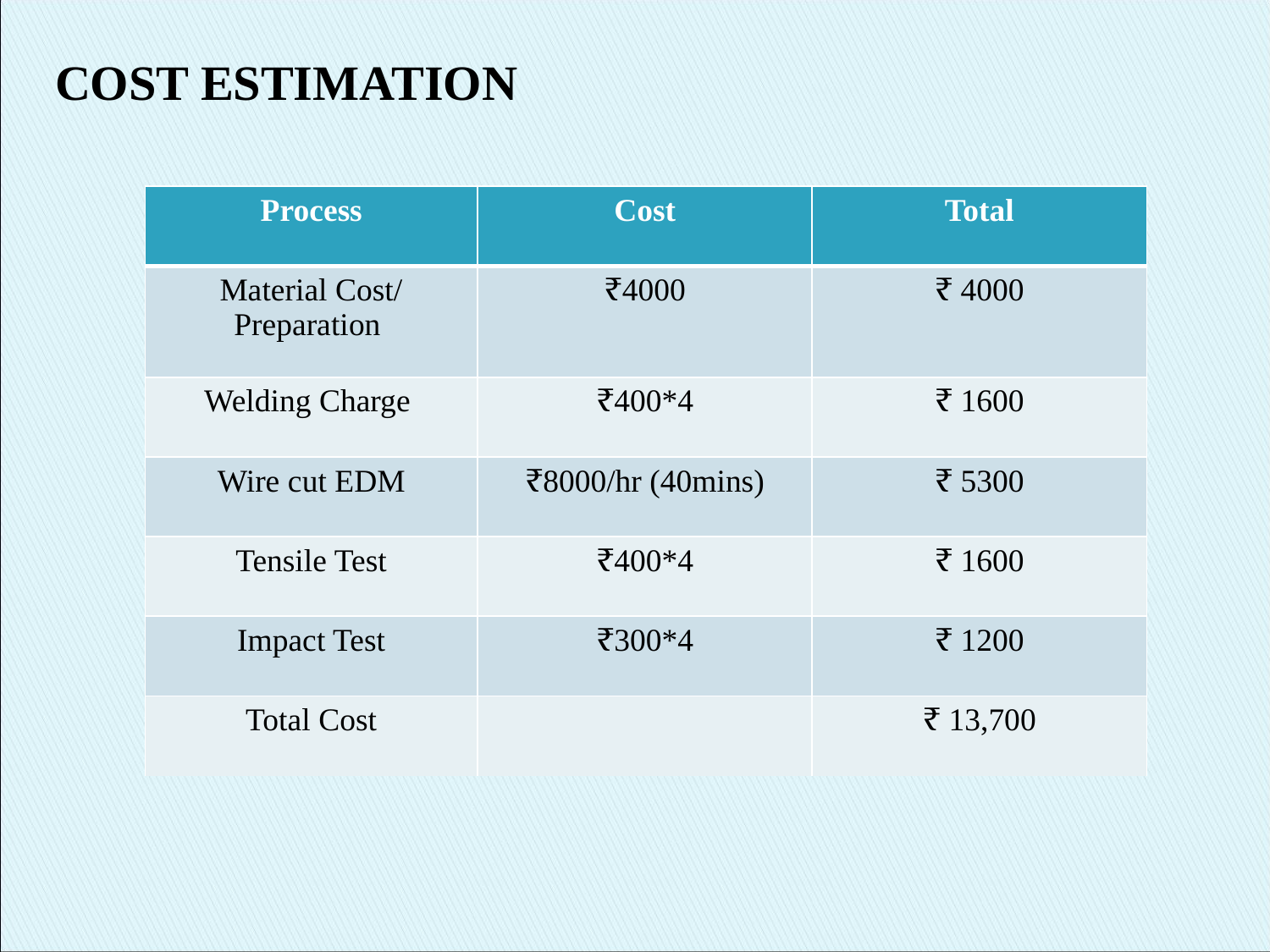

# COST ESTIMATION

| Process | Cost | Total |
| --- | --- | --- |
| Material Cost/ Preparation | ₹4000 | ₹ 4000 |
| Welding Charge | ₹400\*4 | ₹ 1600 |
| Wire cut EDM | ₹8000/hr (40mins) | ₹ 5300 |
| Tensile Test | ₹400\*4 | ₹ 1600 |
| Impact Test | ₹300\*4 | ₹ 1200 |
| Total Cost |  | ₹ 13,700 |